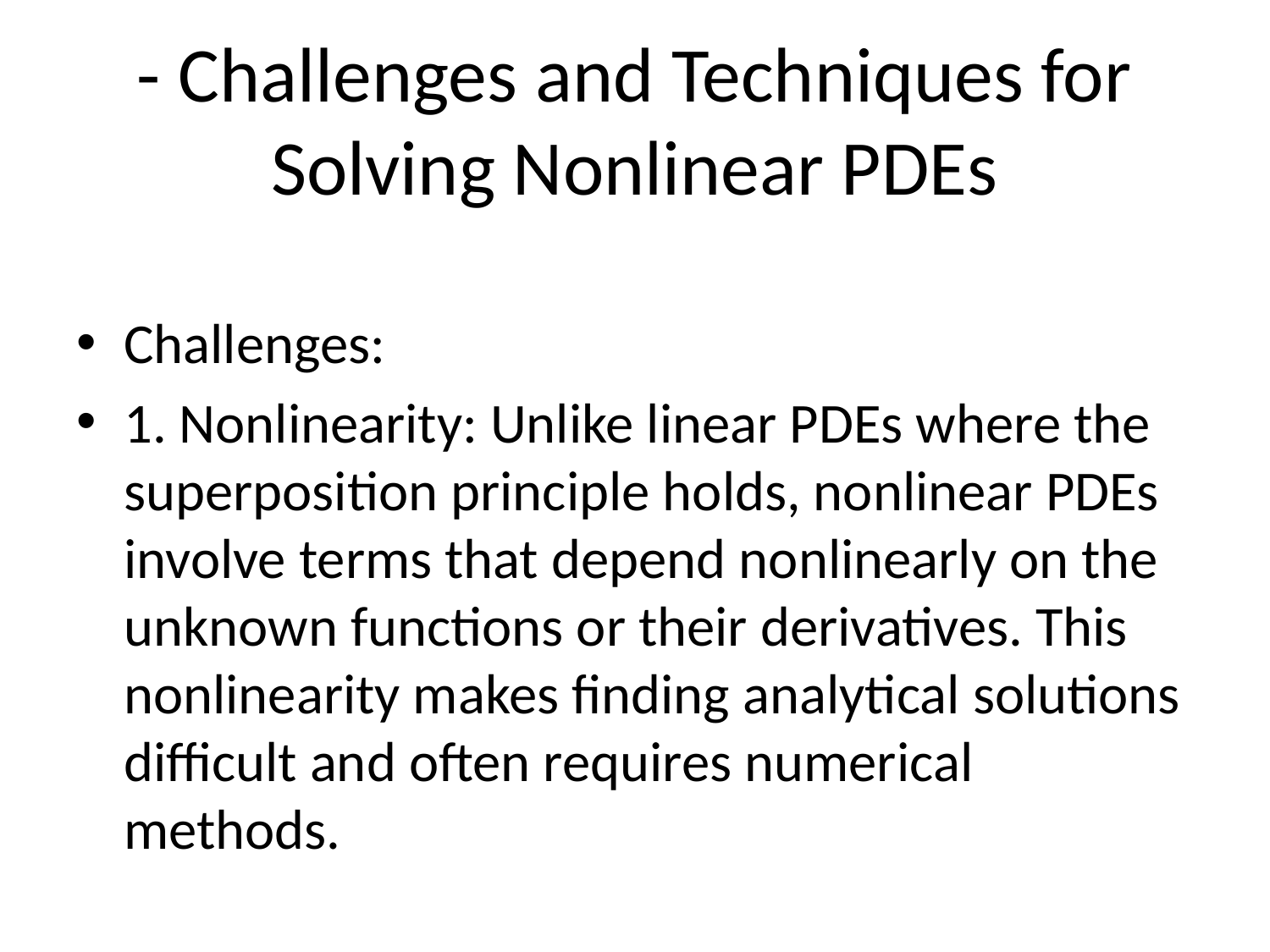

# - Challenges and Techniques for Solving Nonlinear PDEs

Challenges:
1. Nonlinearity: Unlike linear PDEs where the superposition principle holds, nonlinear PDEs involve terms that depend nonlinearly on the unknown functions or their derivatives. This nonlinearity makes finding analytical solutions difficult and often requires numerical methods.